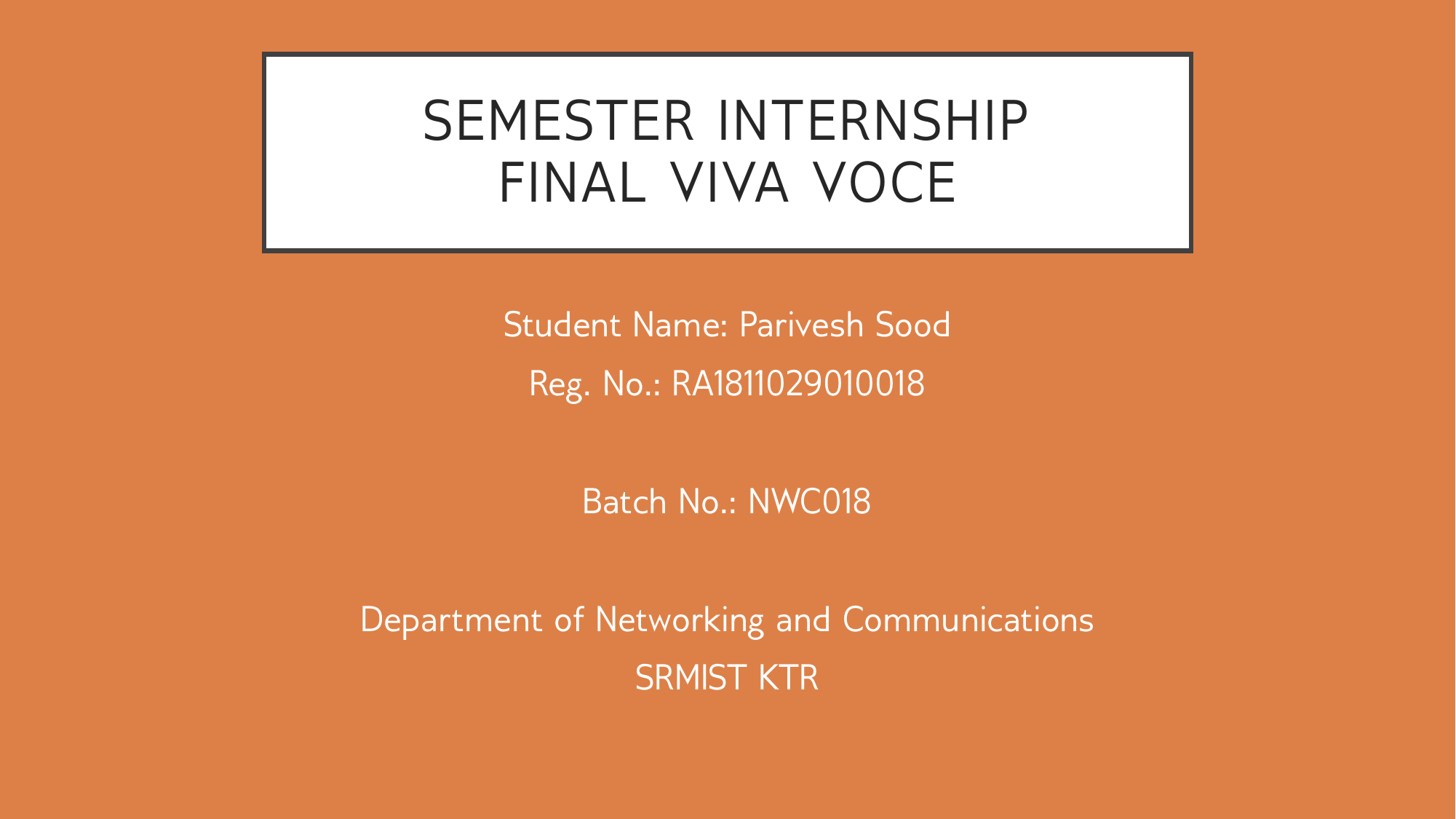

# Semester Internship Final viva voce
Student Name: Parivesh Sood
Reg. No.: RA1811029010018

Batch No.: NWC018

Department of Networking and Communications
SRMIST KTR